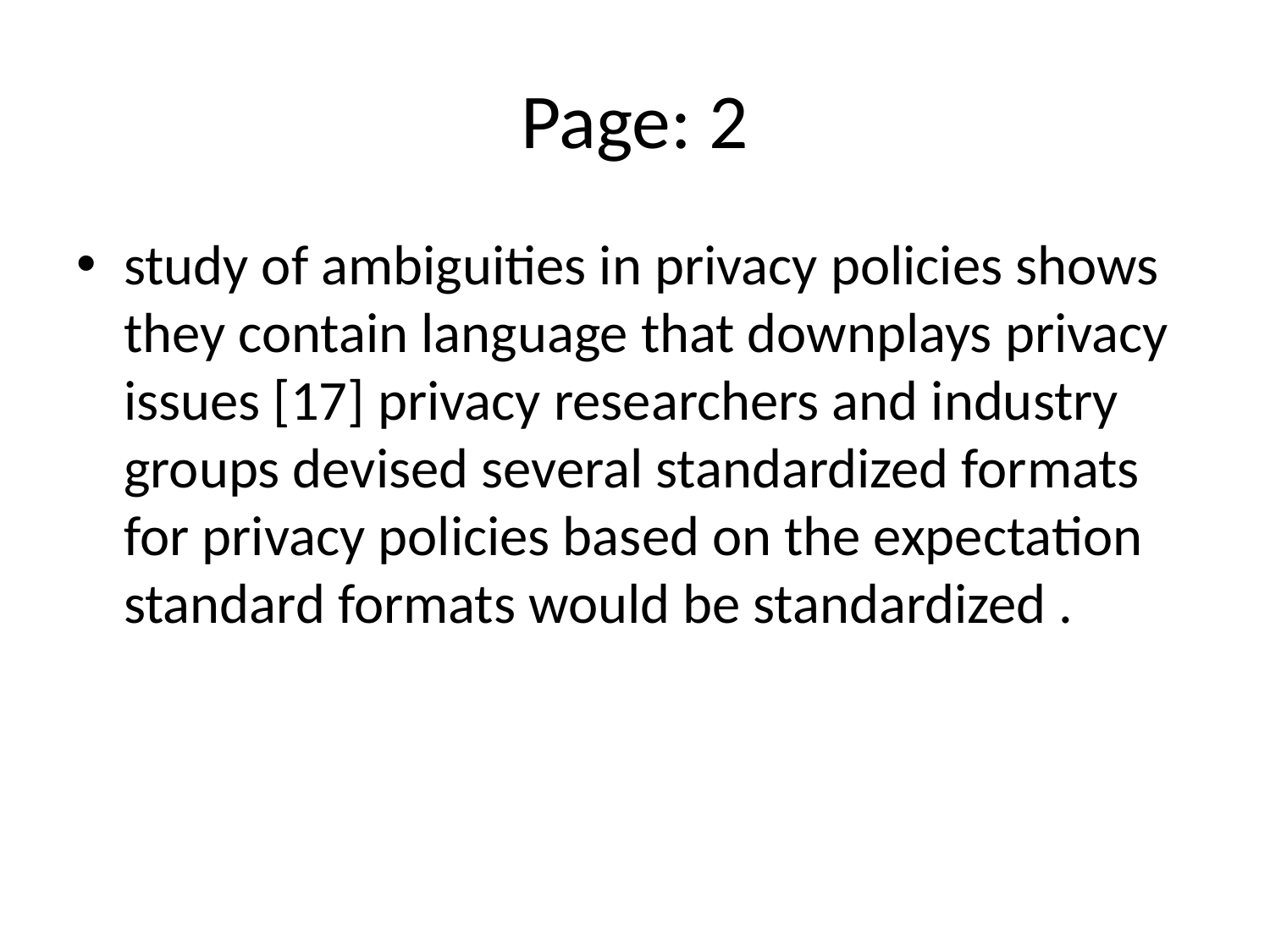

# Page: 2
study of ambiguities in privacy policies shows they contain language that downplays privacy issues [17] privacy researchers and industry groups devised several standardized formats for privacy policies based on the expectation standard formats would be standardized .